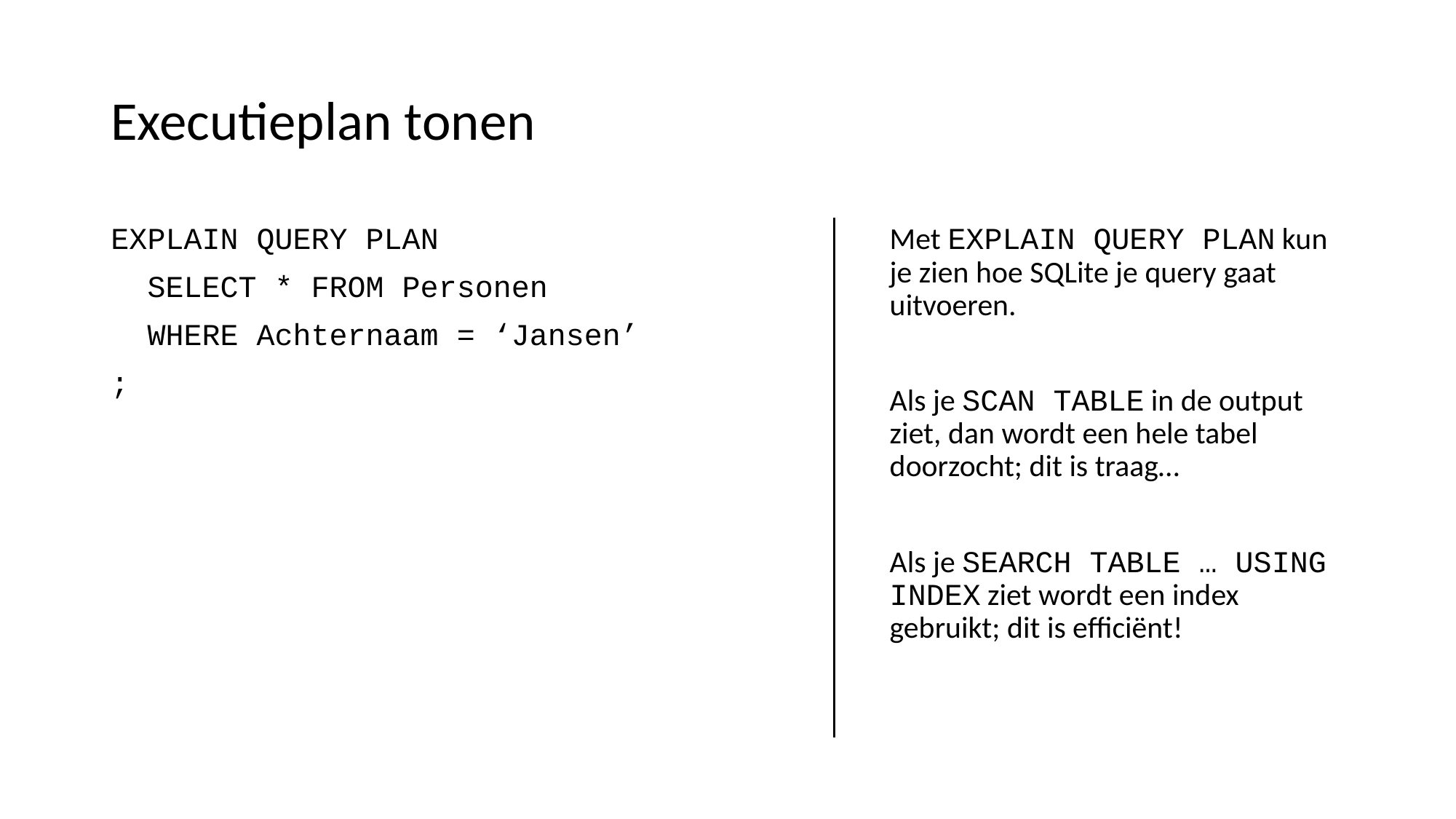

# Executieplan tonen
EXPLAIN QUERY PLAN
  SELECT * FROM Personen
  WHERE Achternaam = ‘Jansen’
;
Met EXPLAIN QUERY PLAN kun je zien hoe SQLite je query gaat uitvoeren.

Als je SCAN TABLE in de output ziet, dan wordt een hele tabel doorzocht; dit is traag…

Als je SEARCH TABLE … USING INDEX ziet wordt een index gebruikt; dit is efficiënt!